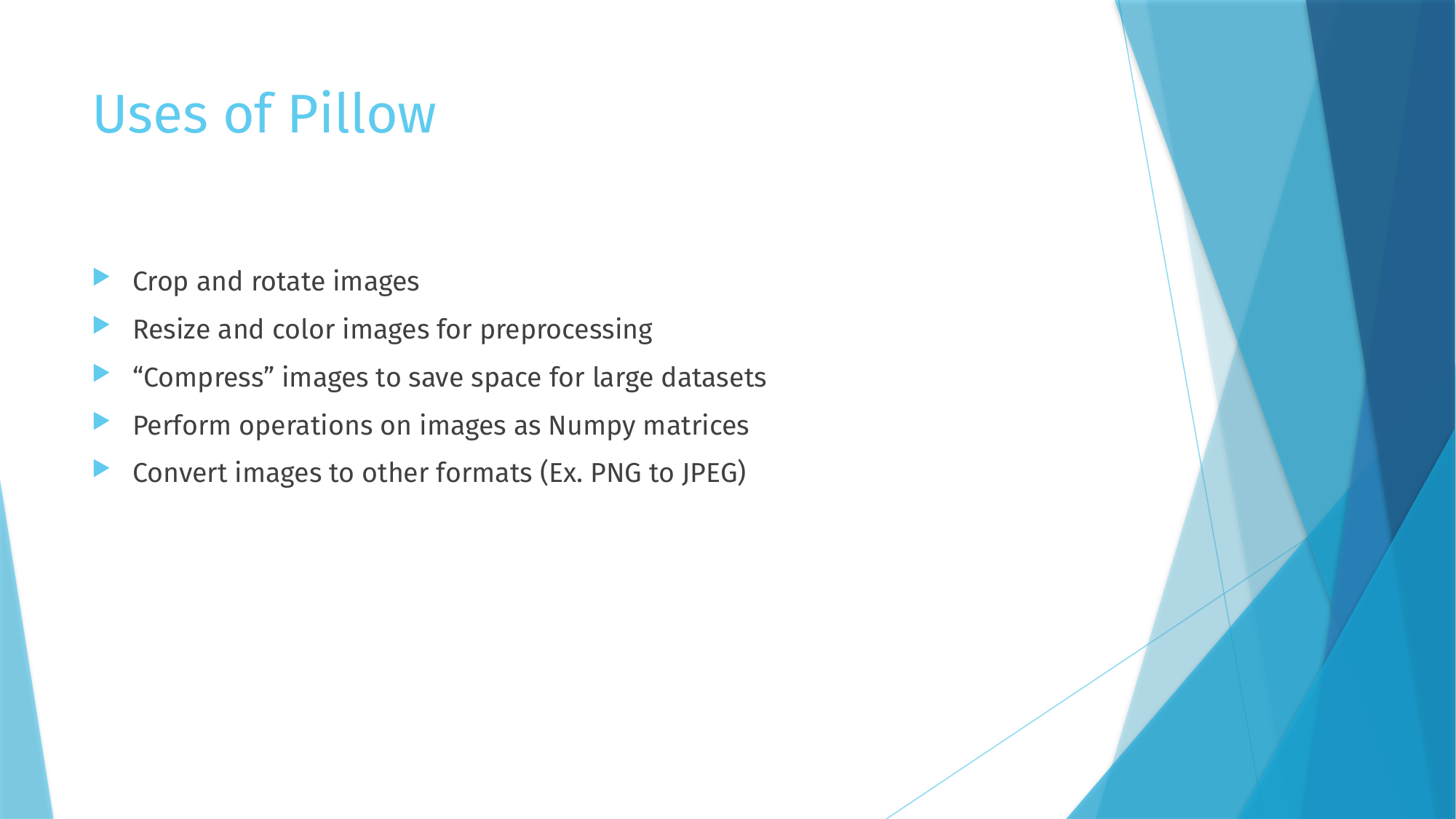

# Uses of Pillow
Crop and rotate images
Resize and color images for preprocessing
“Compress” images to save space for large datasets
Perform operations on images as Numpy matrices
Convert images to other formats (Ex. PNG to JPEG)